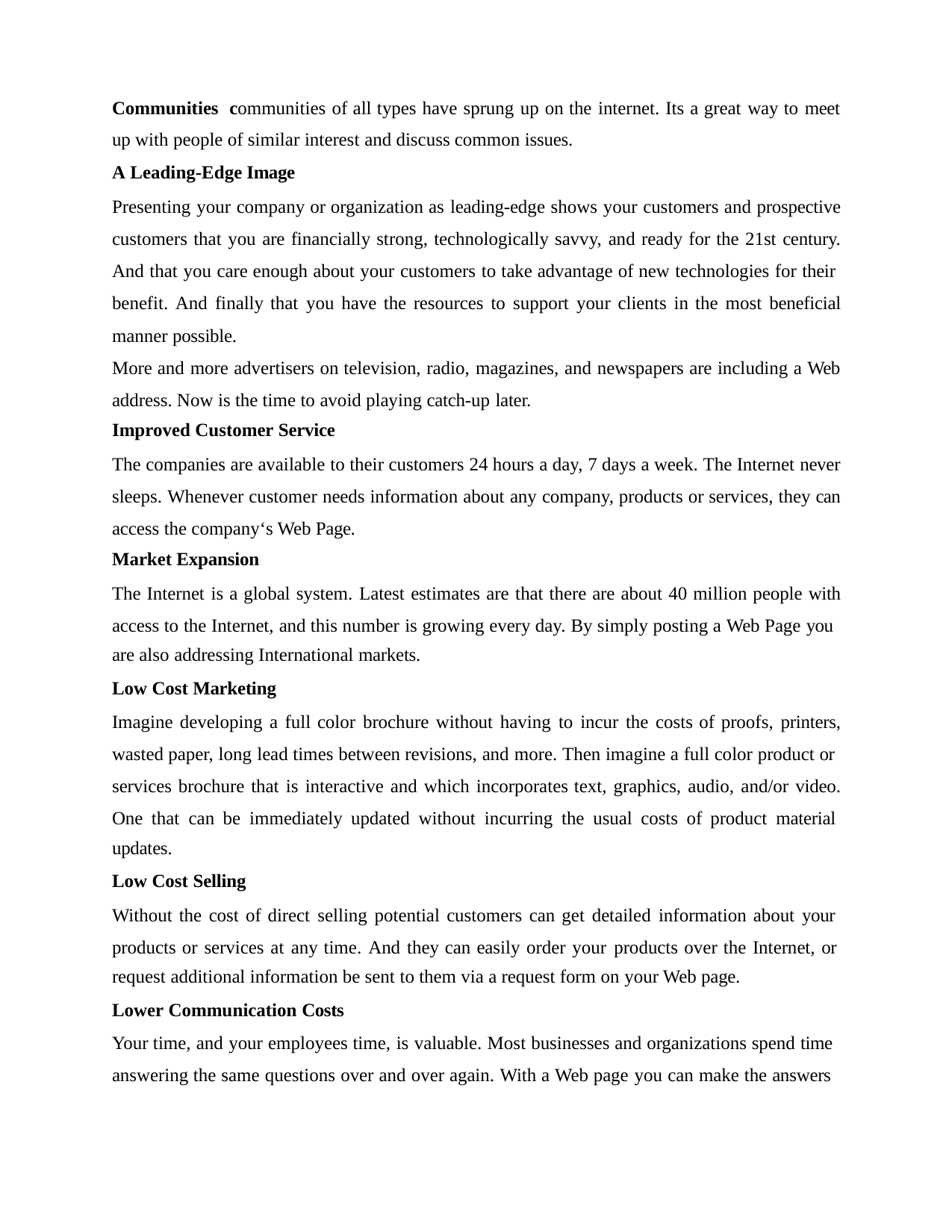

Communities communities of all types have sprung up on the internet. Its a great way to meet up with people of similar interest and discuss common issues.
A Leading-Edge Image
Presenting your company or organization as leading-edge shows your customers and prospective customers that you are financially strong, technologically savvy, and ready for the 21st century. And that you care enough about your customers to take advantage of new technologies for their
benefit. And finally that you have the resources to support your clients in the most beneficial manner possible.
More and more advertisers on television, radio, magazines, and newspapers are including a Web address. Now is the time to avoid playing catch-up later.
Improved Customer Service
The companies are available to their customers 24 hours a day, 7 days a week. The Internet never sleeps. Whenever customer needs information about any company, products or services, they can access the company‘s Web Page.
Market Expansion
The Internet is a global system. Latest estimates are that there are about 40 million people with access to the Internet, and this number is growing every day. By simply posting a Web Page you
are also addressing International markets.
Low Cost Marketing
Imagine developing a full color brochure without having to incur the costs of proofs, printers, wasted paper, long lead times between revisions, and more. Then imagine a full color product or
services brochure that is interactive and which incorporates text, graphics, audio, and/or video. One that can be immediately updated without incurring the usual costs of product material
updates.
Low Cost Selling
Without the cost of direct selling potential customers can get detailed information about your products or services at any time. And they can easily order your products over the Internet, or
request additional information be sent to them via a request form on your Web page.
Lower Communication Costs
Your time, and your employees time, is valuable. Most businesses and organizations spend time answering the same questions over and over again. With a Web page you can make the answers